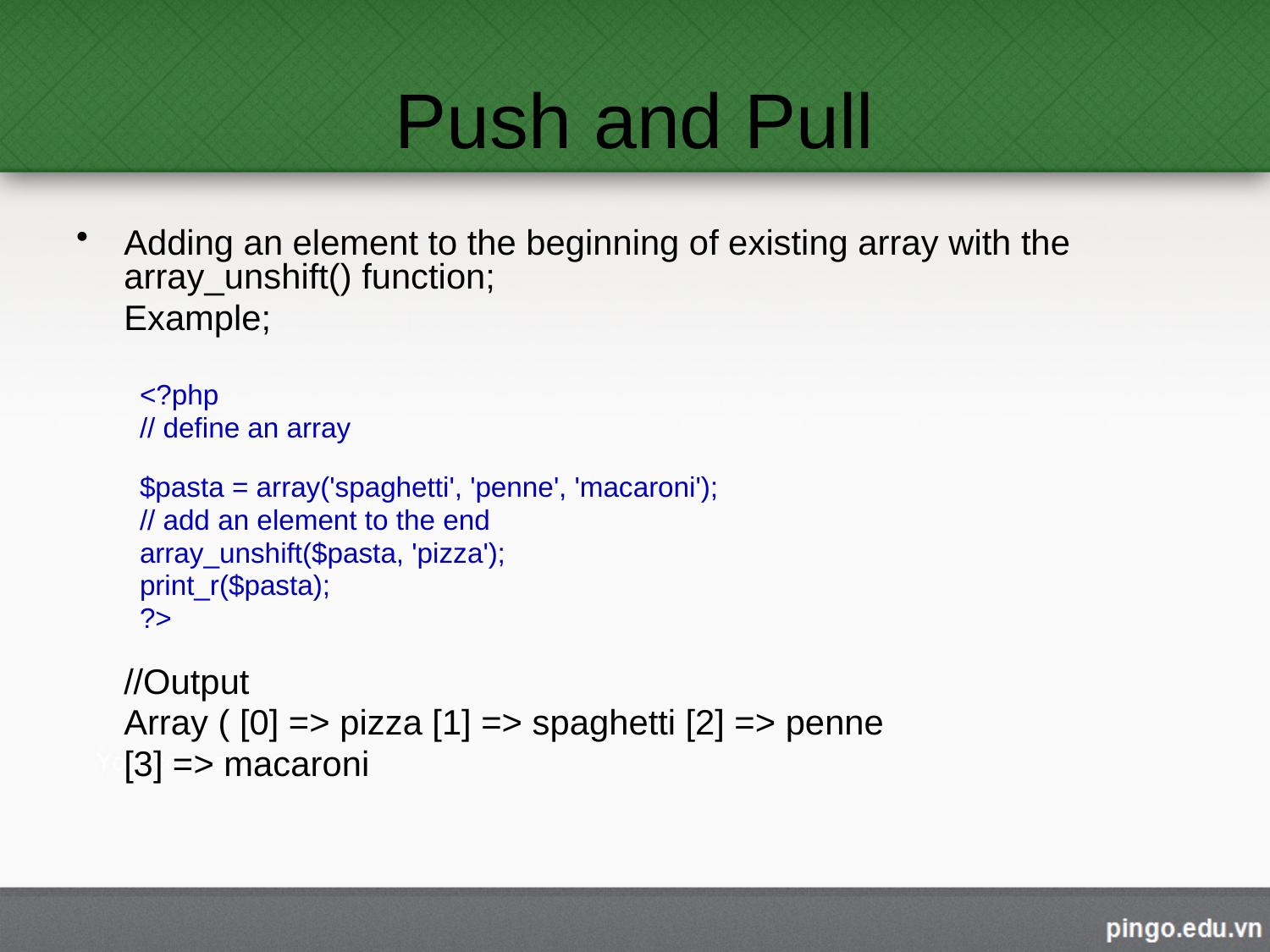

# Push and Pull
Adding an element to the beginning of existing array with the array_unshift() function;
	Example;

<?php
// define an array
$pasta = array('spaghetti', 'penne', 'macaroni');
// add an element to the end
array_unshift($pasta, 'pizza');
print_r($pasta);
?>
	//Output
	Array ( [0] => pizza [1] => spaghetti [2] => penne
	[3] => macaroni